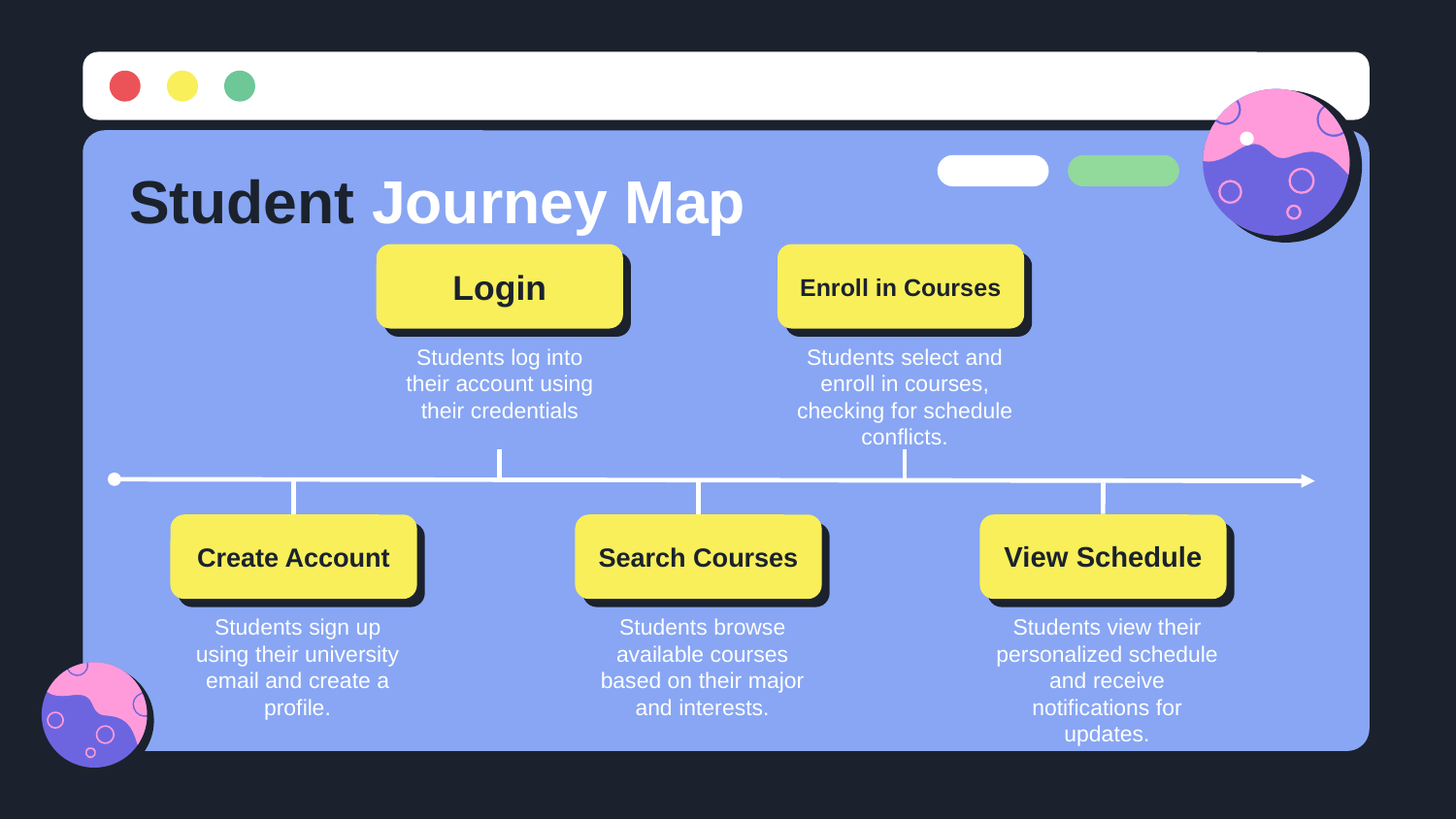

# Student Journey Map

Login
Enroll in Courses
Students select and enroll in courses, checking for schedule conflicts.
Students log into their account using their credentials
View Schedule

Create Account

Search Courses

Students sign up using their university email and create a profile.
Students browse available courses based on their major and interests.

Students view their personalized schedule and receive notifications for updates.